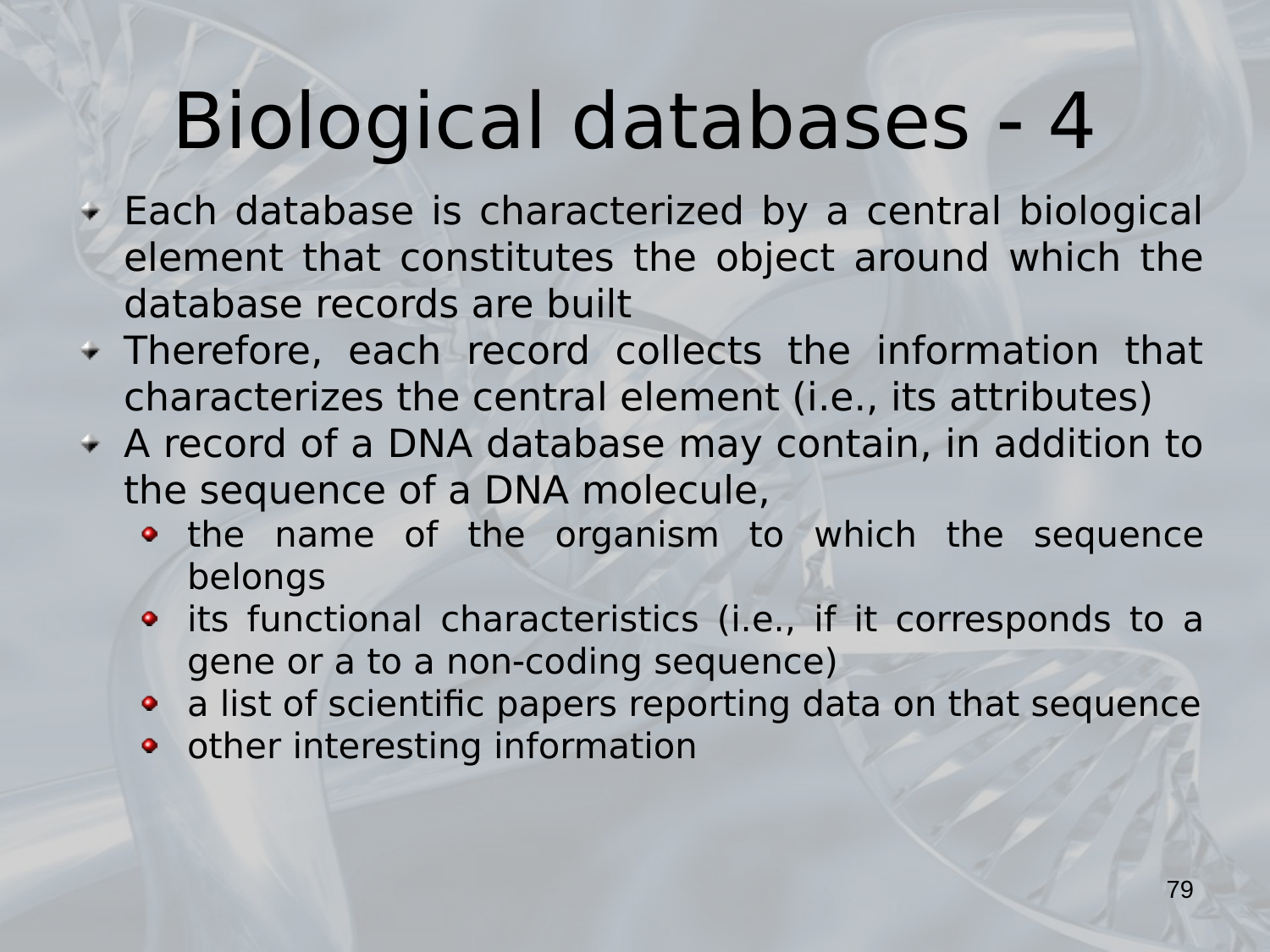

Biological databases − 4
Each database is characterized by a central biological element that constitutes the object around which the database records are built
Therefore, each record collects the information that characterizes the central element (i.e., its attributes)
A record of a DNA database may contain, in addition to the sequence of a DNA molecule,
the name of the organism to which the sequence belongs
its functional characteristics (i.e., if it corresponds to a gene or a to a non−coding sequence)
a list of scientific papers reporting data on that sequence
other interesting information
79